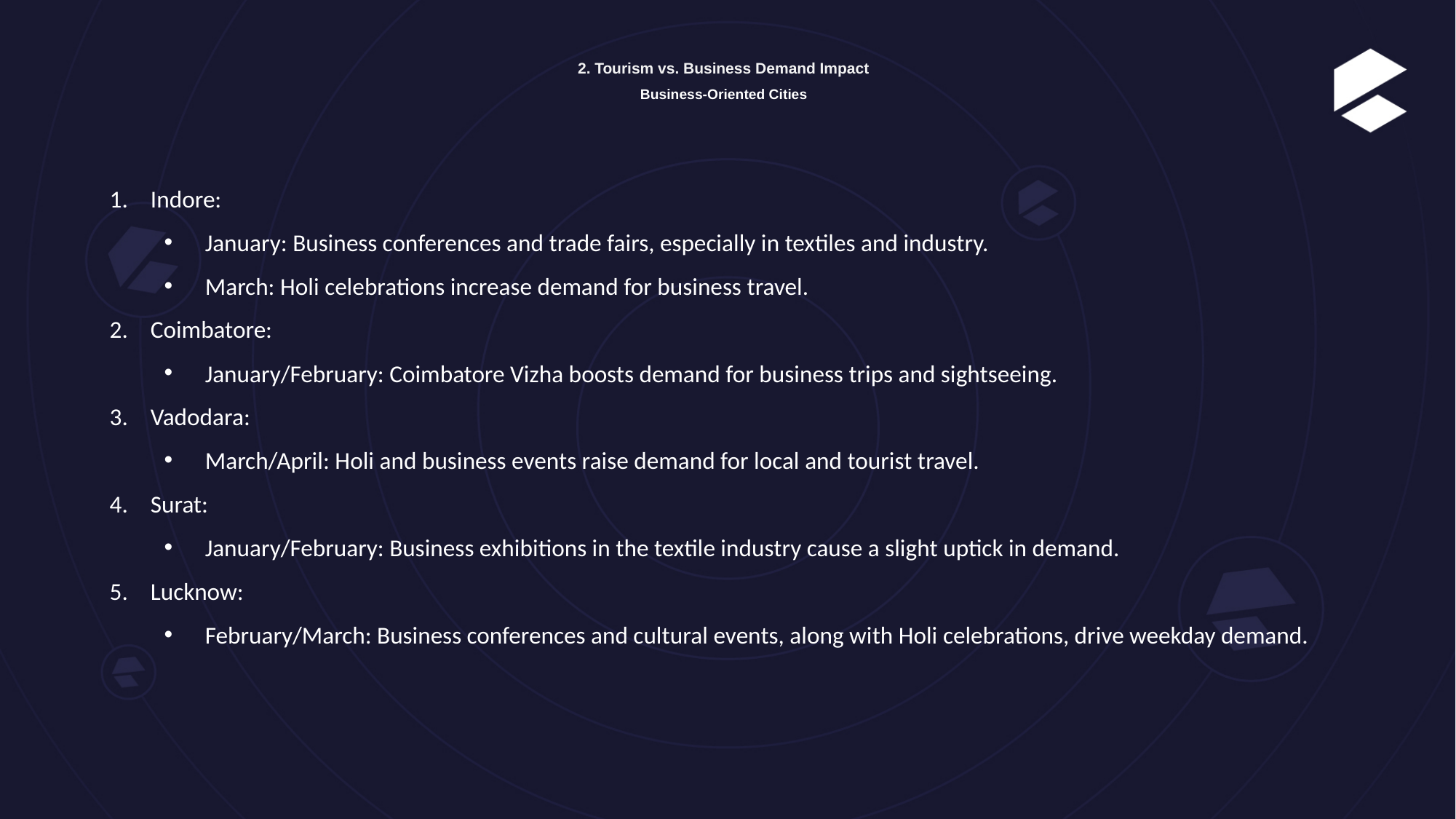

# 2. Tourism vs. Business Demand Impact Business-Oriented Cities
Indore:
January: Business conferences and trade fairs, especially in textiles and industry.
March: Holi celebrations increase demand for business travel.
Coimbatore:
January/February: Coimbatore Vizha boosts demand for business trips and sightseeing.
Vadodara:
March/April: Holi and business events raise demand for local and tourist travel.
Surat:
January/February: Business exhibitions in the textile industry cause a slight uptick in demand.
Lucknow:
February/March: Business conferences and cultural events, along with Holi celebrations, drive weekday demand.